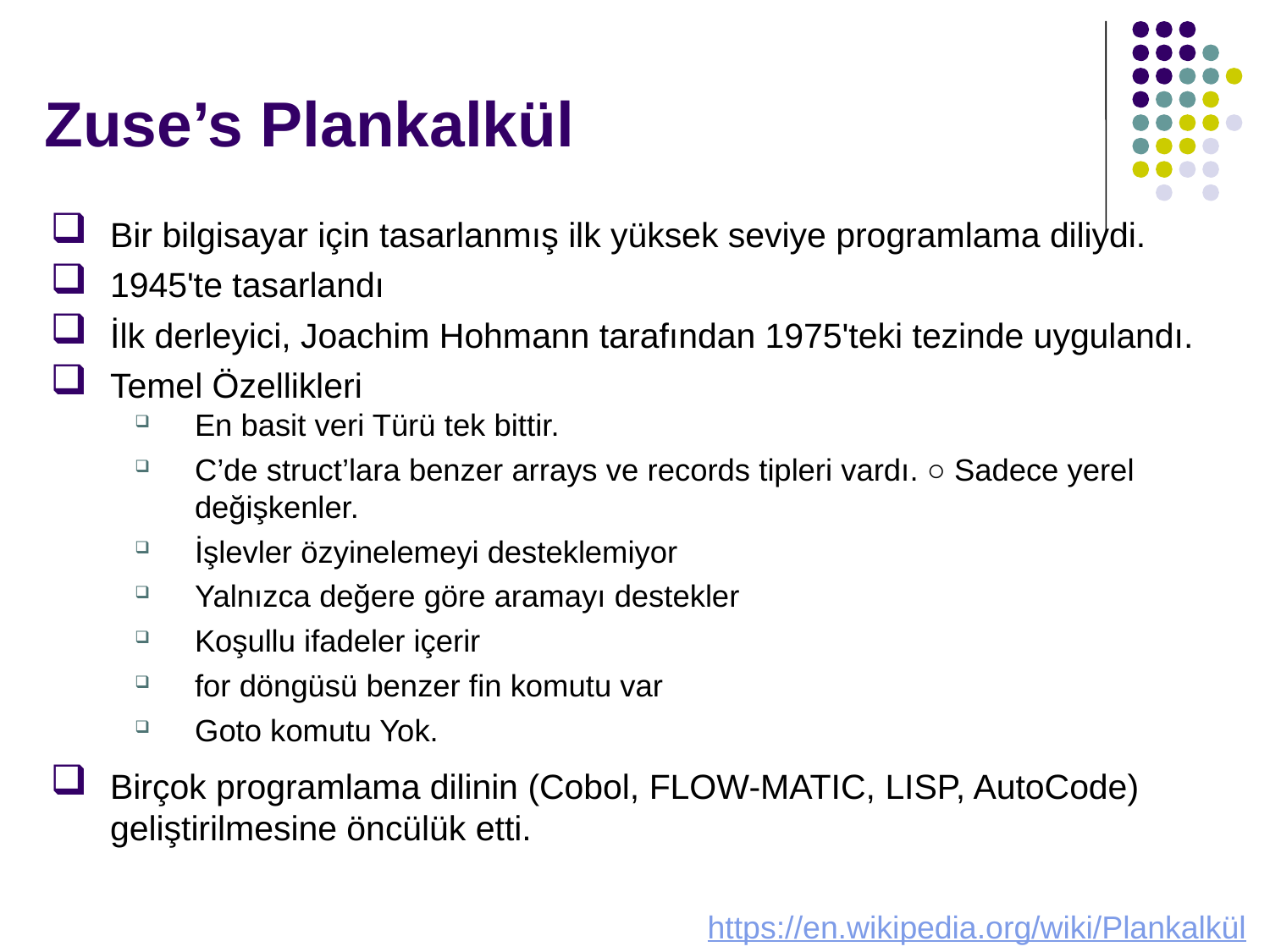

# Zuse’s Plankalkül
Bir bilgisayar için tasarlanmış ilk yüksek seviye programlama diliydi.
1945'te tasarlandı
İlk derleyici, Joachim Hohmann tarafından 1975'teki tezinde uygulandı.
Temel Özellikleri
En basit veri Türü tek bittir.
C’de struct’lara benzer arrays ve records tipleri vardı. ○ Sadece yerel değişkenler.
İşlevler özyinelemeyi desteklemiyor
Yalnızca değere göre aramayı destekler
Koşullu ifadeler içerir
for döngüsü benzer fin komutu var
Goto komutu Yok.
Birçok programlama dilinin (Cobol, FLOW-MATIC, LISP, AutoCode) geliştirilmesine öncülük etti.
https://en.wikipedia.org/wiki/Plankalkül